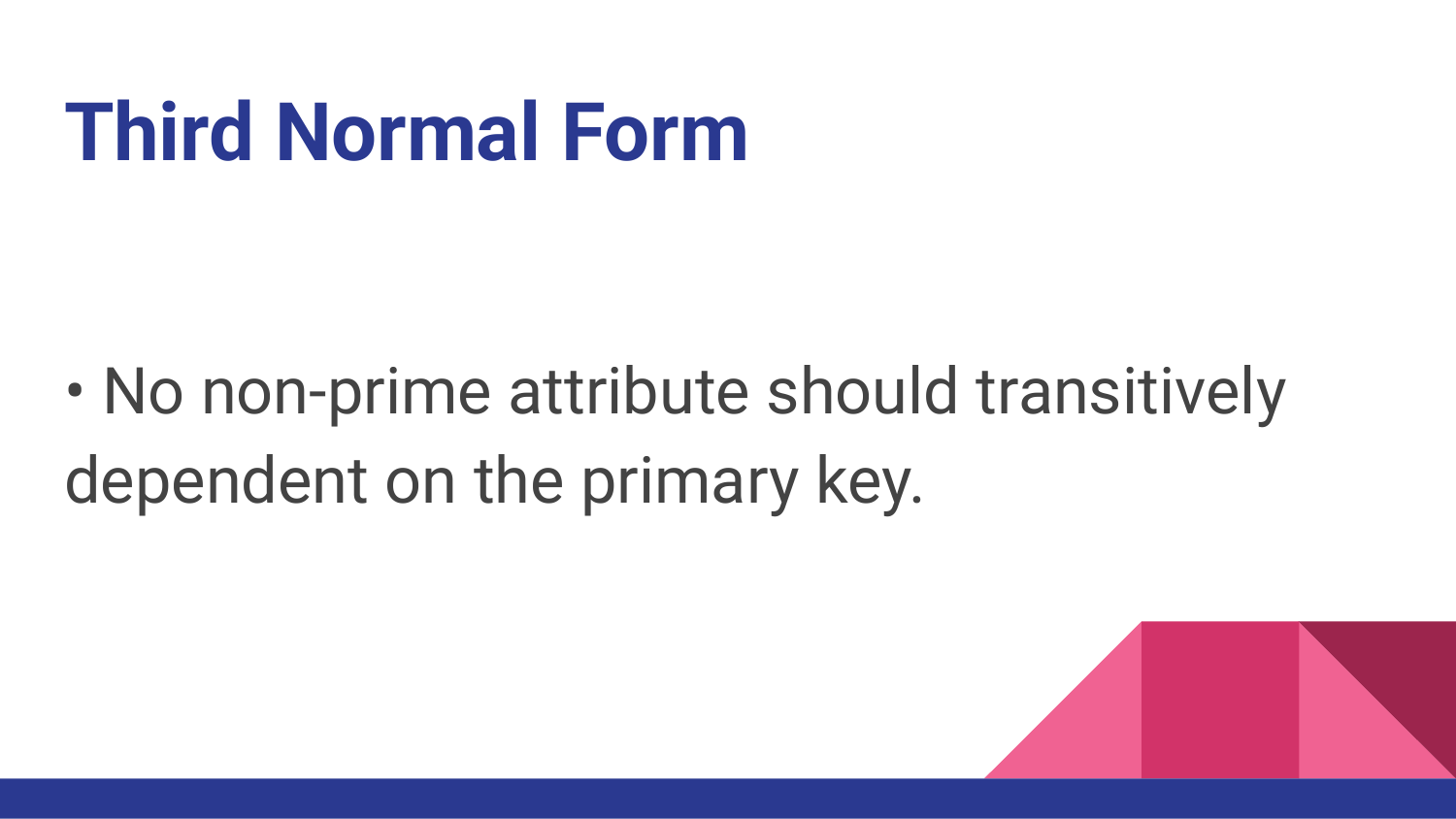

# Third Normal Form
• No non-prime attribute should transitively dependent on the primary key.